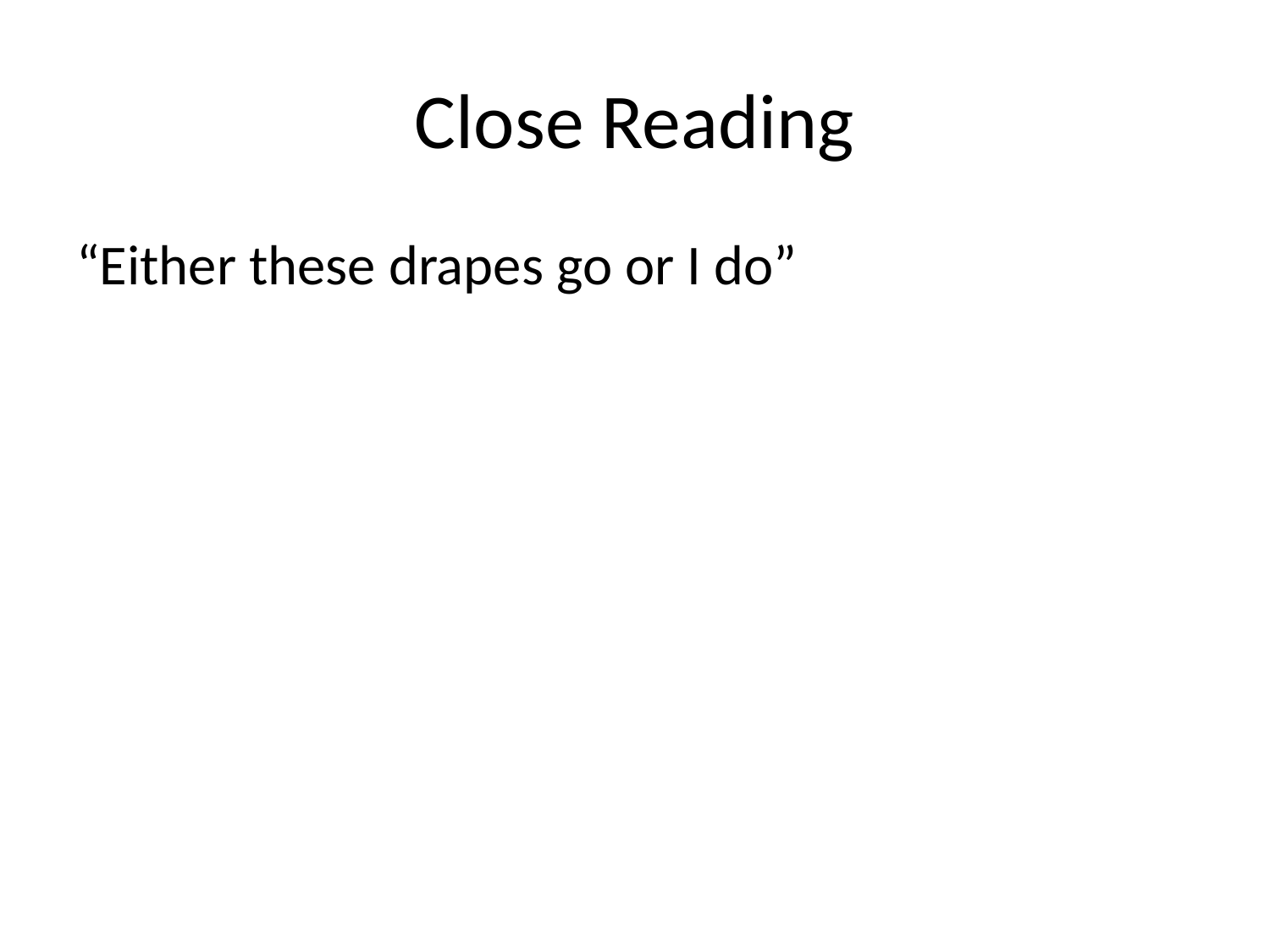

# Close Reading
“Either these drapes go or I do”